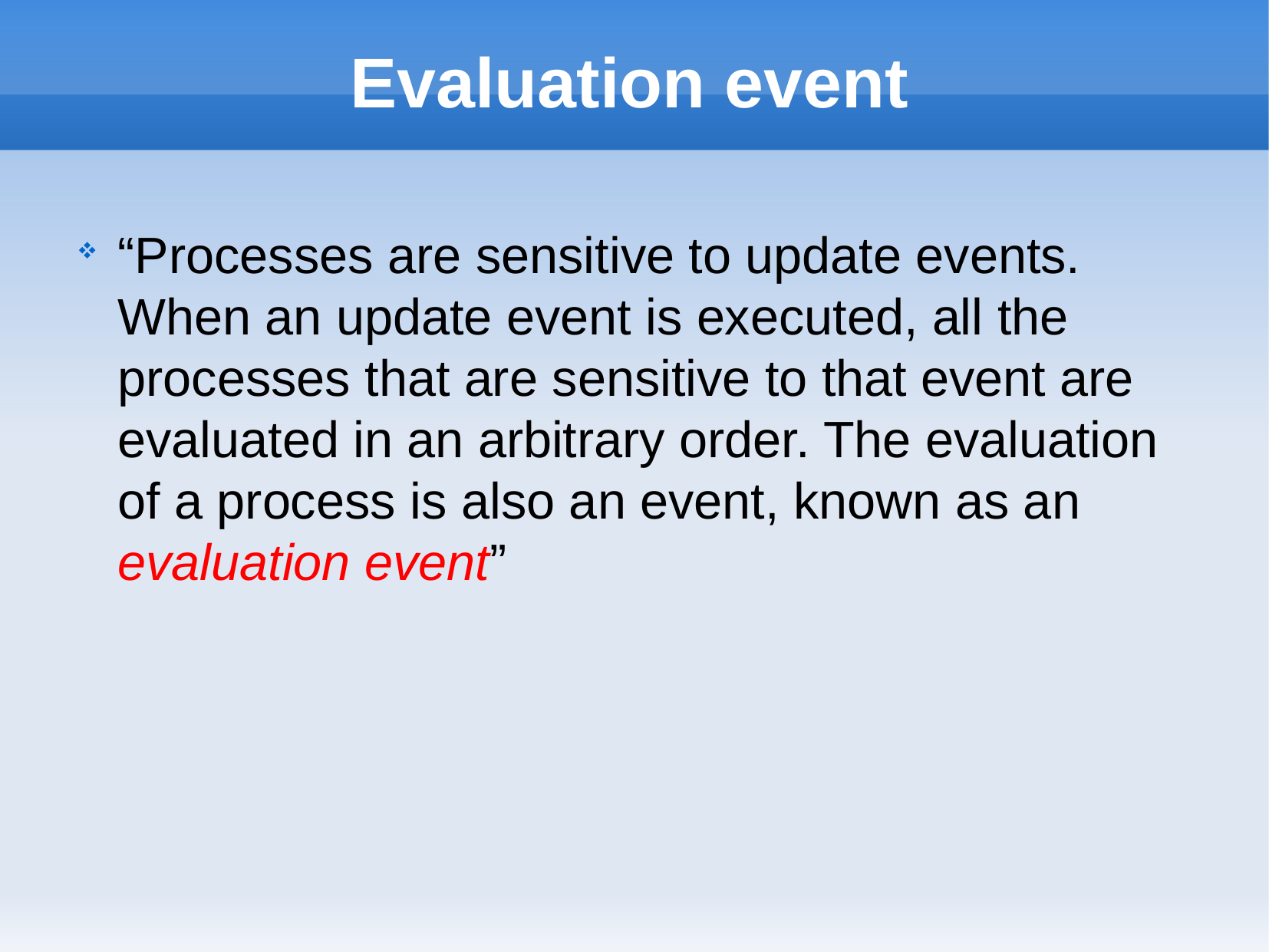

# Evaluation event
“Processes are sensitive to update events. When an update event is executed, all the processes that are sensitive to that event are evaluated in an arbitrary order. The evaluation of a process is also an event, known as an evaluation event”